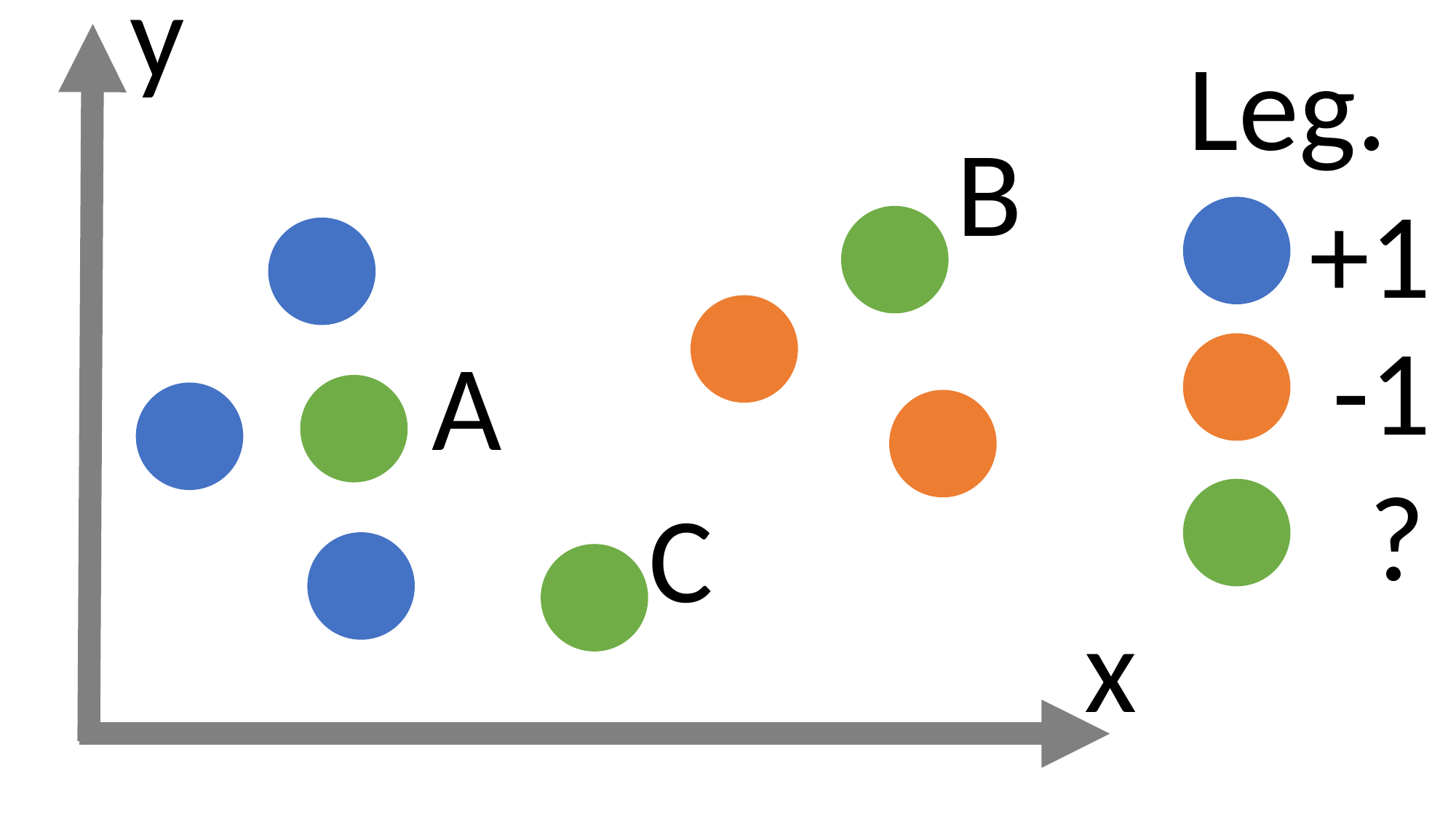

y
Leg.
B
+1

-1
A

?
C

x